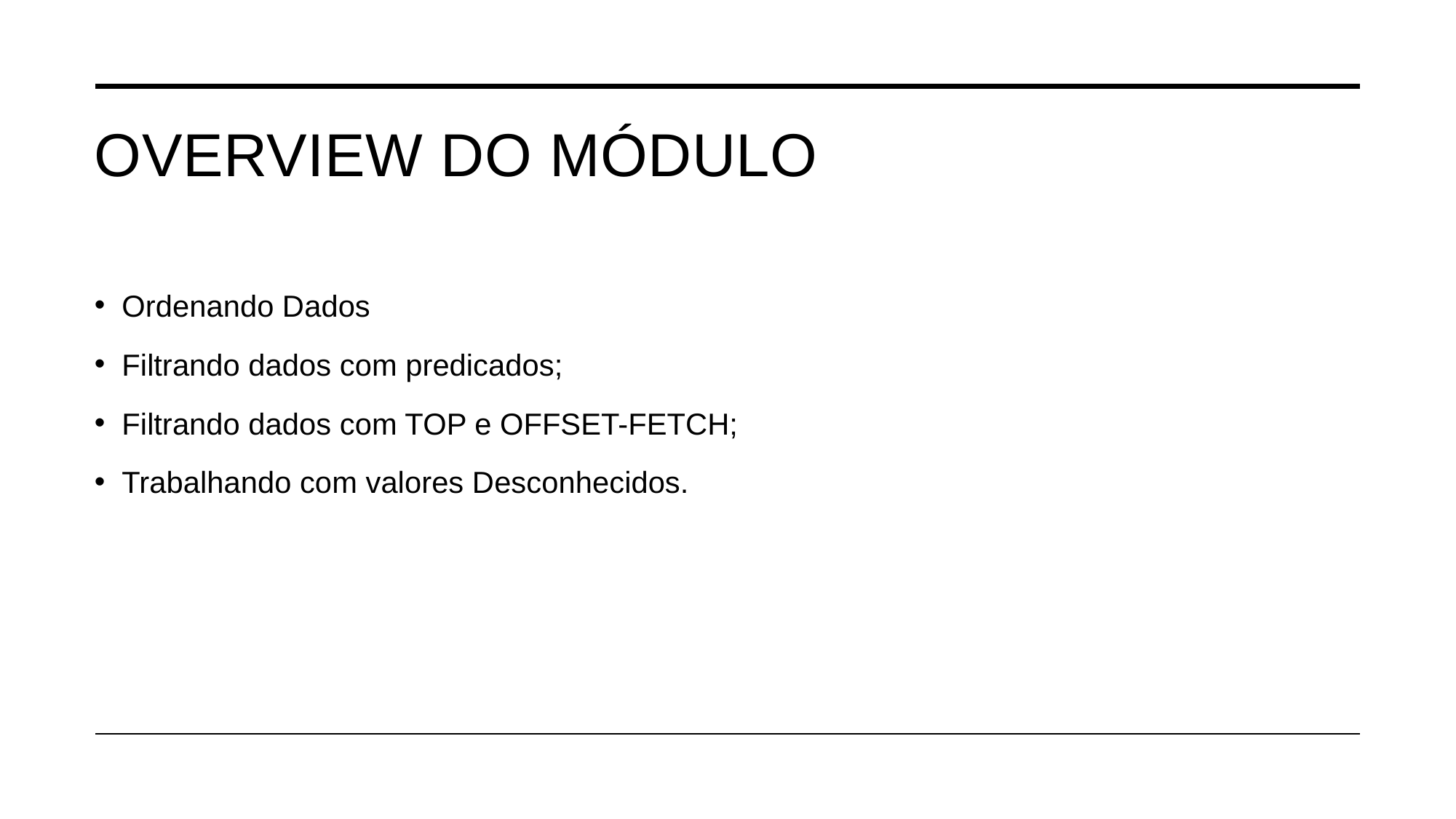

# Overview do módulo
Ordenando Dados
Filtrando dados com predicados;
Filtrando dados com TOP e OFFSET-FETCH;
Trabalhando com valores Desconhecidos.